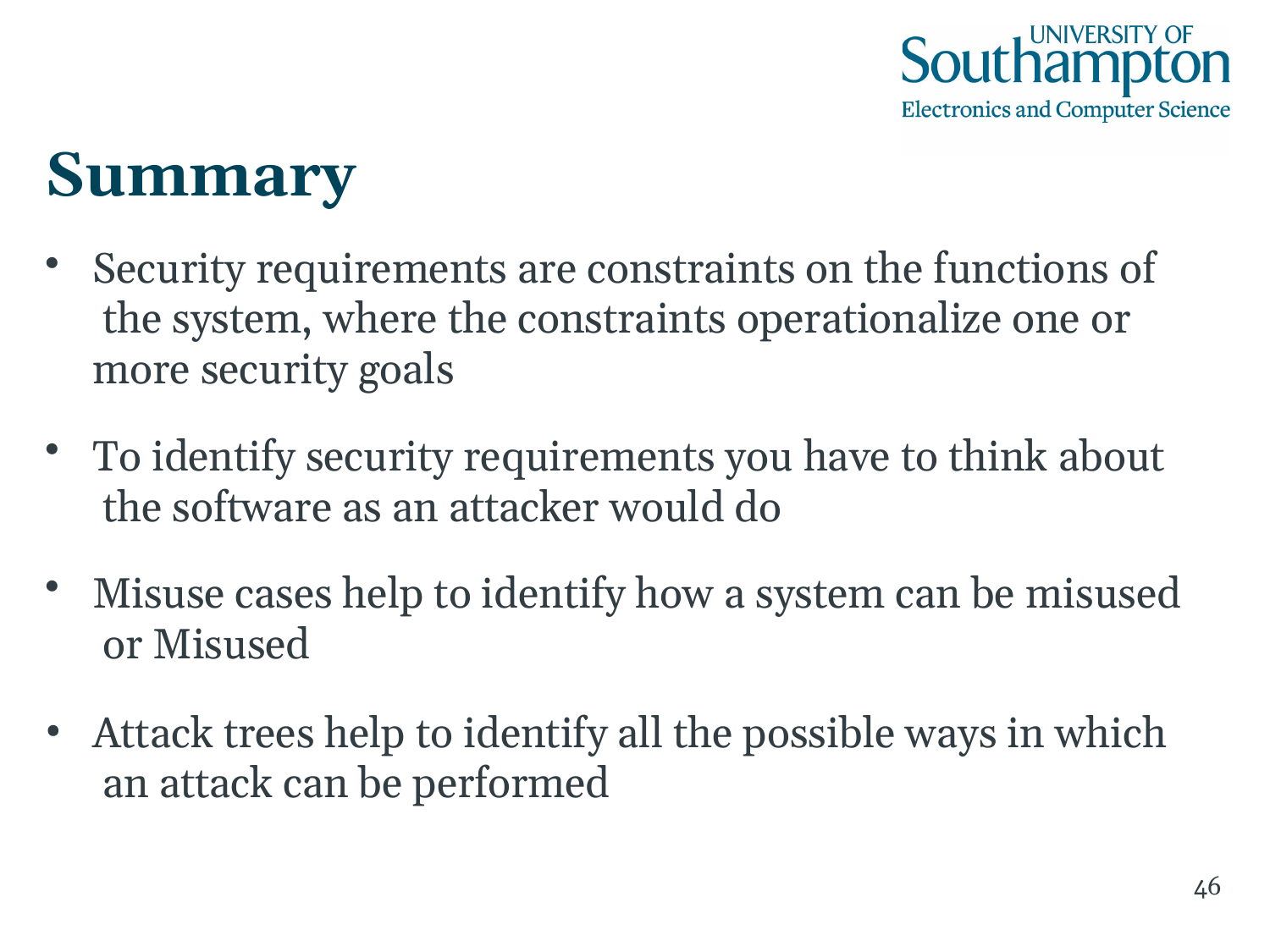

# Summary
Security requirements are constraints on the functions of  the system, where the constraints operationalize one or  more security goals
To identify security requirements you have to think about  the software as an attacker would do
Misuse cases help to identify how a system can be misused  or Misused

Attack trees help to identify all the possible ways in which  an attack can be performed
46